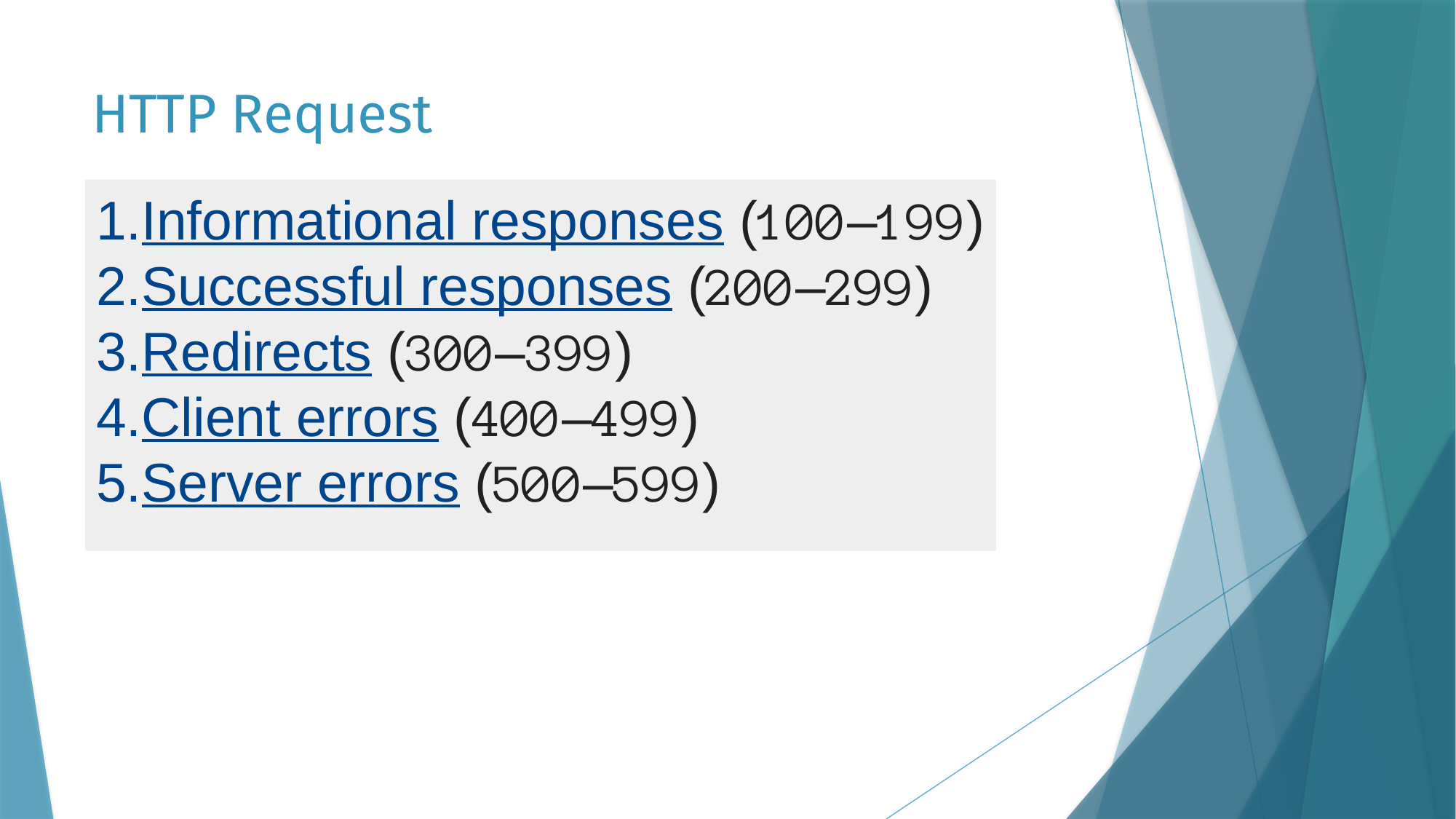

# HTTP Request

Informational responses (100–199)
Successful responses (200–299)
Redirects (300–399)
Client errors (400–499)
Server errors (500–599)